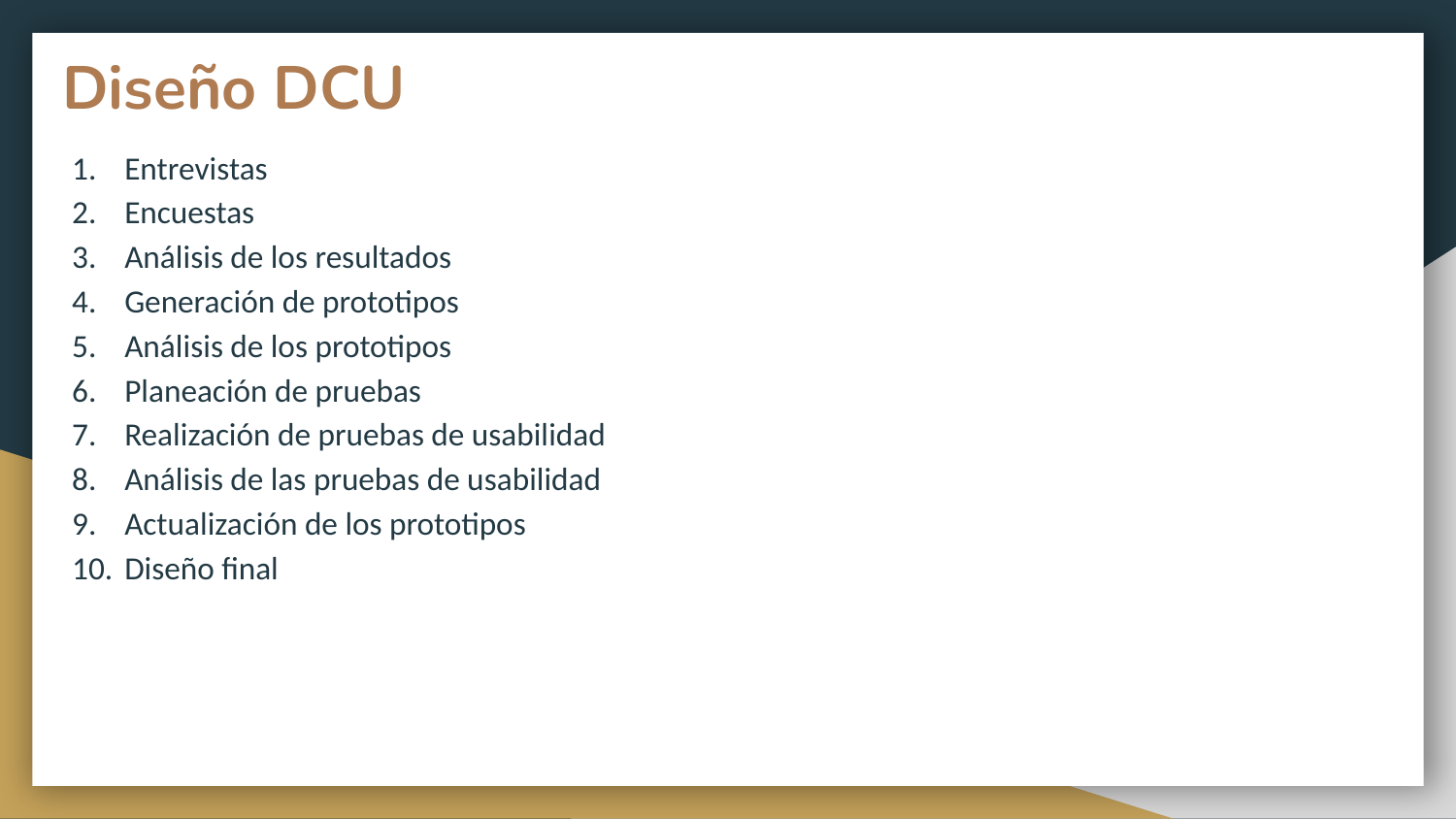

# Diseño DCU
Entrevistas
Encuestas
Análisis de los resultados
Generación de prototipos
Análisis de los prototipos
Planeación de pruebas
Realización de pruebas de usabilidad
Análisis de las pruebas de usabilidad
Actualización de los prototipos
Diseño final